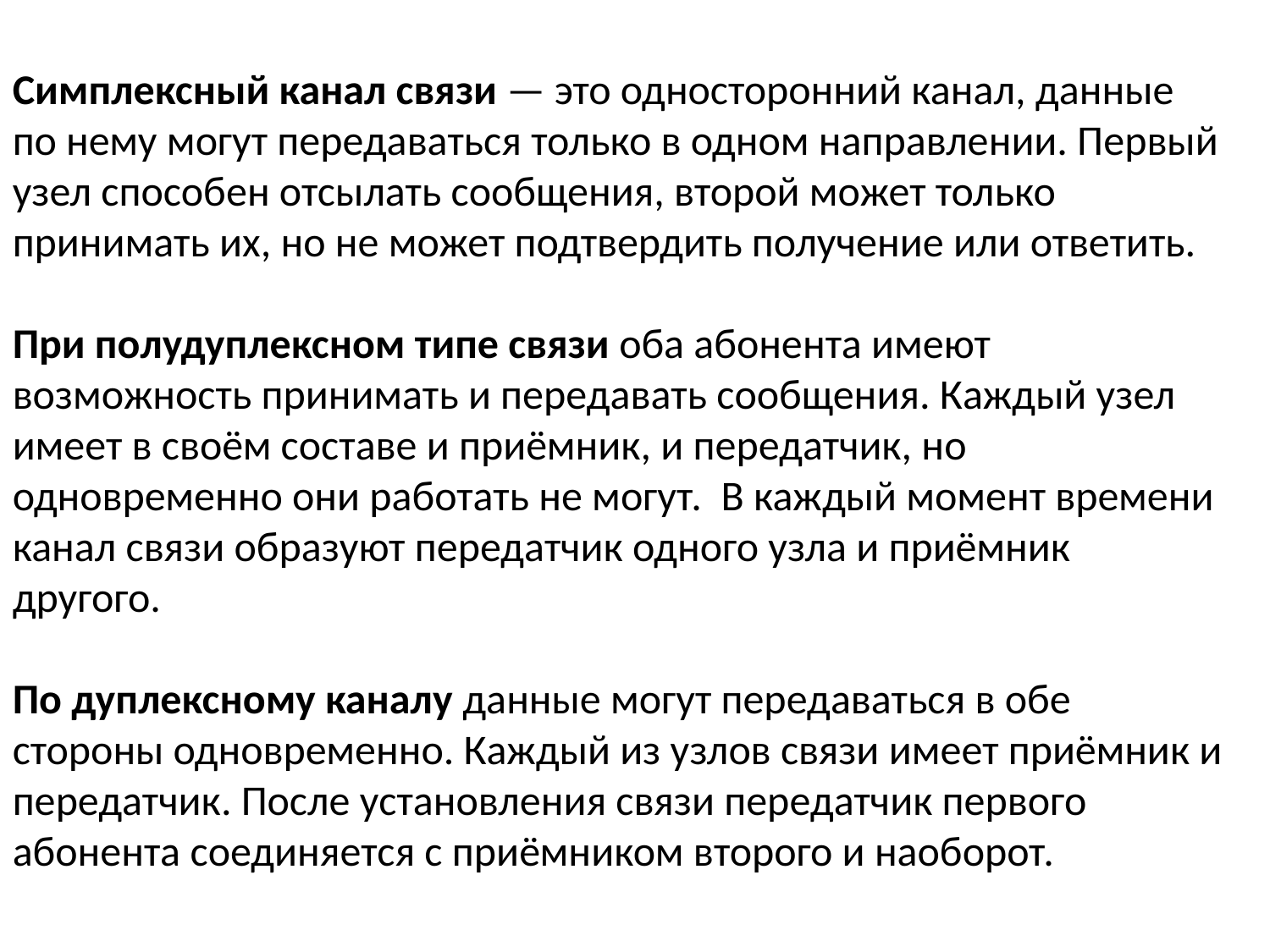

Симплексный канал связи — это односторонний канал, данные по нему могут передаваться только в одном направлении. Первый узел способен отсылать сообщения, второй может только принимать их, но не может подтвердить получение или ответить.

При полудуплексном типе связи оба абонента имеют возможность принимать и передавать сообщения. Каждый узел имеет в своём составе и приёмник, и передатчик, но одновременно они работать не могут.  В каждый момент времени канал связи образуют передатчик одного узла и приёмник другого.

По дуплексному каналу данные могут передаваться в обе стороны одновременно. Каждый из узлов связи имеет приёмник и передатчик. После установления связи передатчик первого абонента соединяется с приёмником второго и наоборот.